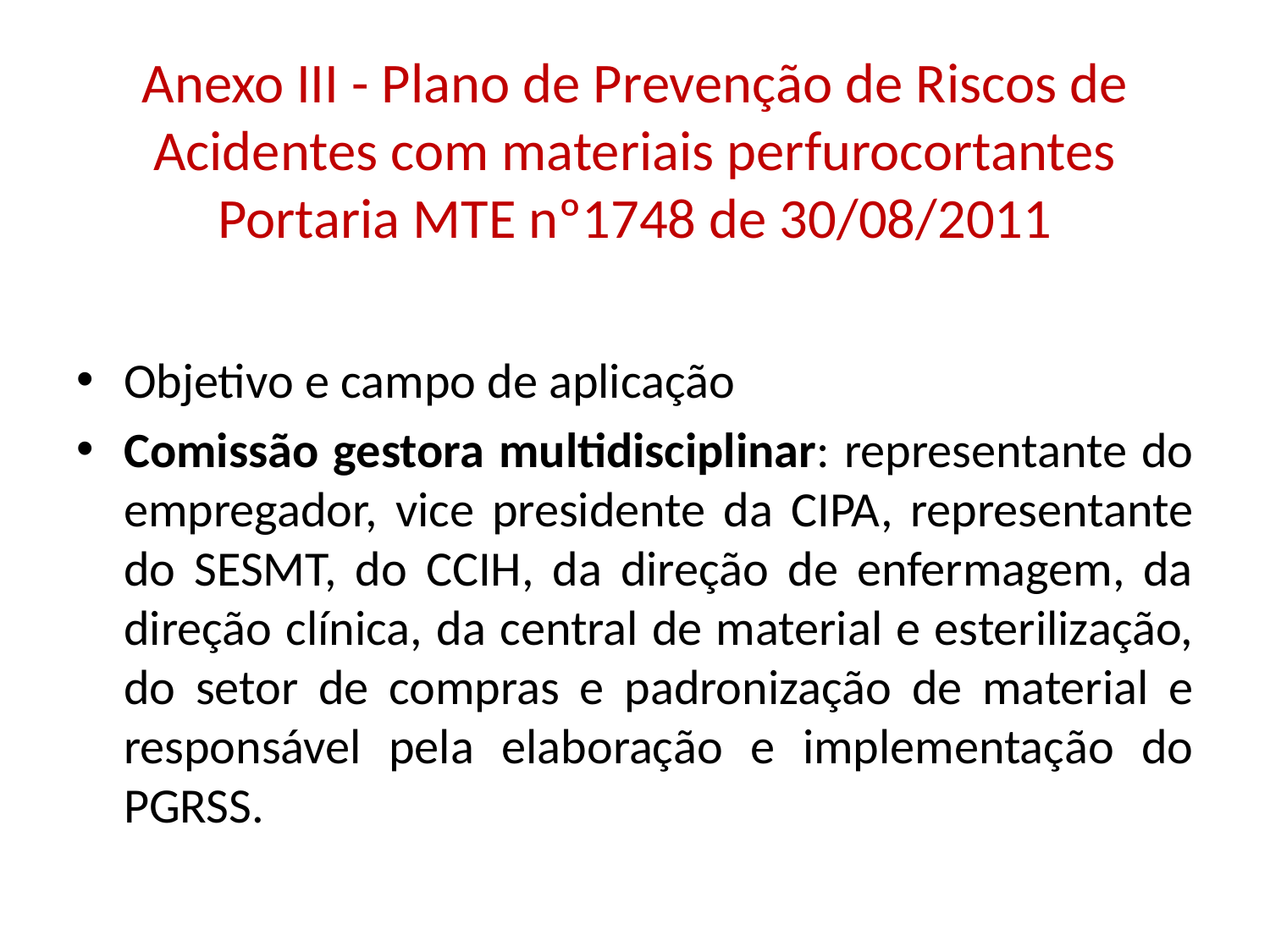

# Anexo III - Plano de Prevenção de Riscos de Acidentes com materiais perfurocortantes Portaria MTE nº1748 de 30/08/2011
Objetivo e campo de aplicação
Comissão gestora multidisciplinar: representante do empregador, vice presidente da CIPA, representante do SESMT, do CCIH, da direção de enfermagem, da direção clínica, da central de material e esterilização, do setor de compras e padronização de material e responsável pela elaboração e implementação do PGRSS.